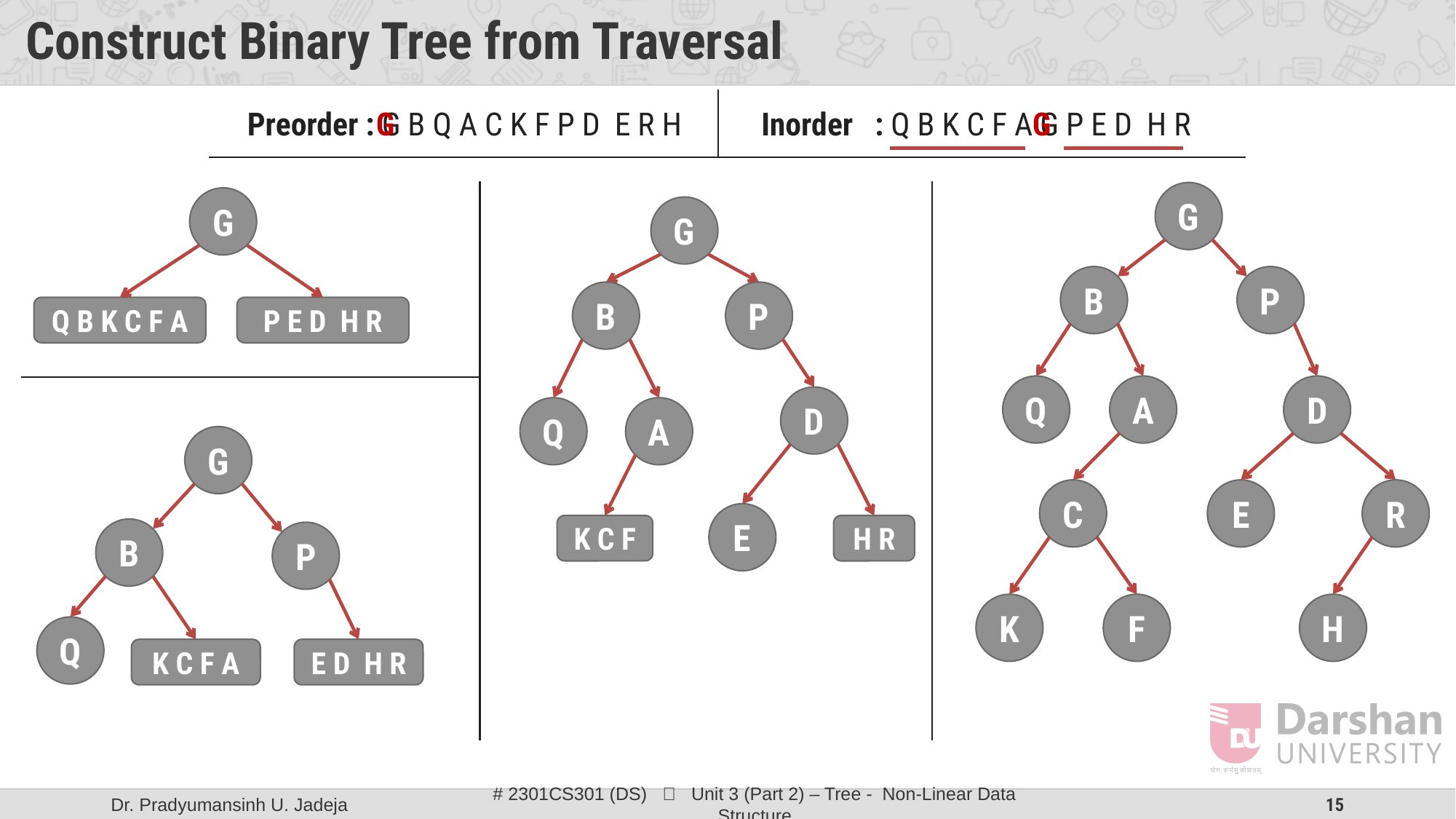

# Construct Binary Tree from Traversal
G
Preorder : G B Q A C K F P D  E R H
Inorder   : Q B K C F A G P E D  H R
G
G
G
G
B
P
B
P
Q B K C F A
P E D  H R
Q
A
D
D
Q
A
G
C
E
R
E
K C F
H R
B
P
K
F
H
Q
K C F A
E D  H R